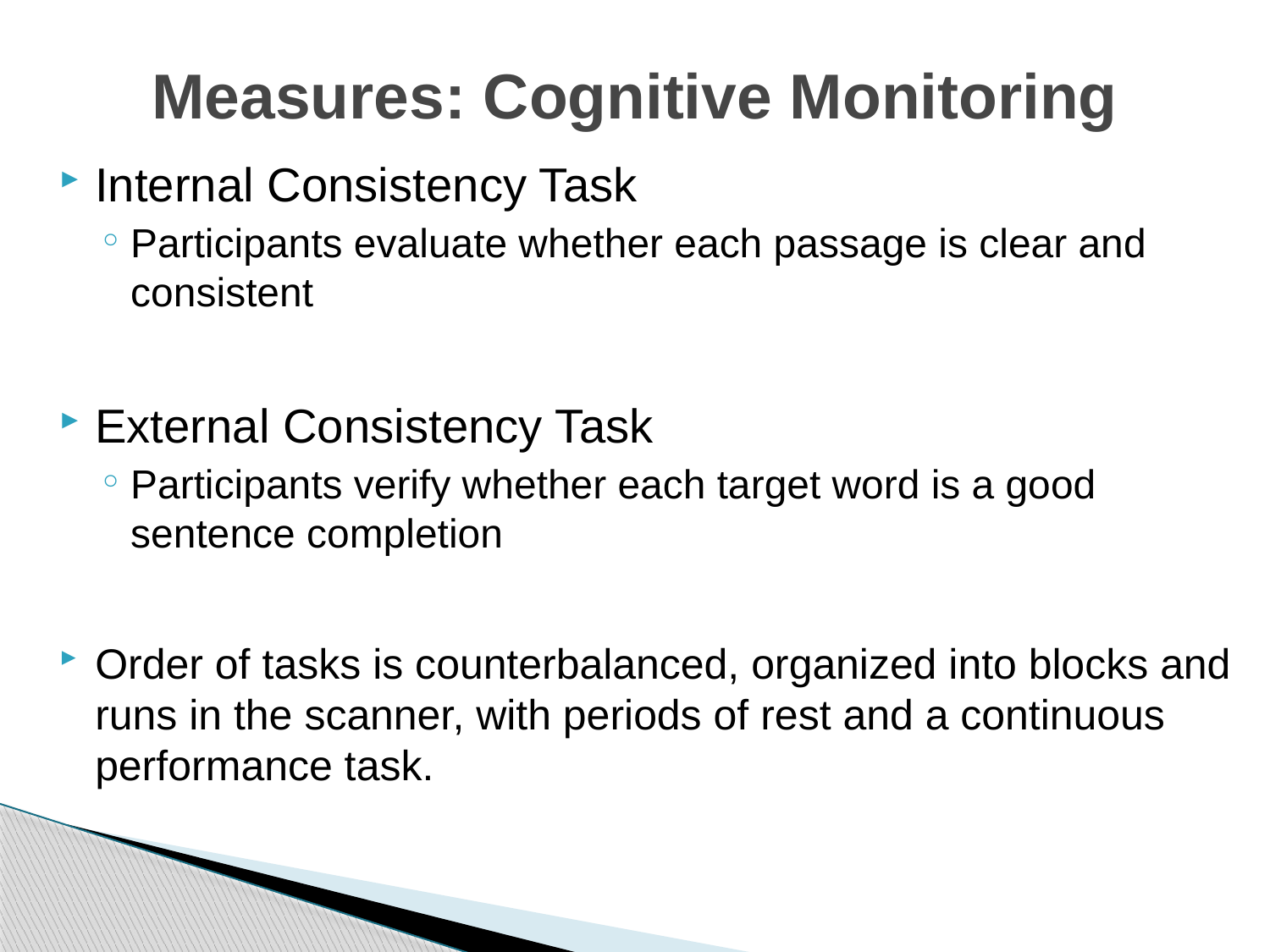

# Measures: Cognitive Monitoring
Internal Consistency Task
Participants evaluate whether each passage is clear and consistent

External Consistency Task
Participants verify whether each target word is a good sentence completion

Order of tasks is counterbalanced, organized into blocks and runs in the scanner, with periods of rest and a continuous performance task.